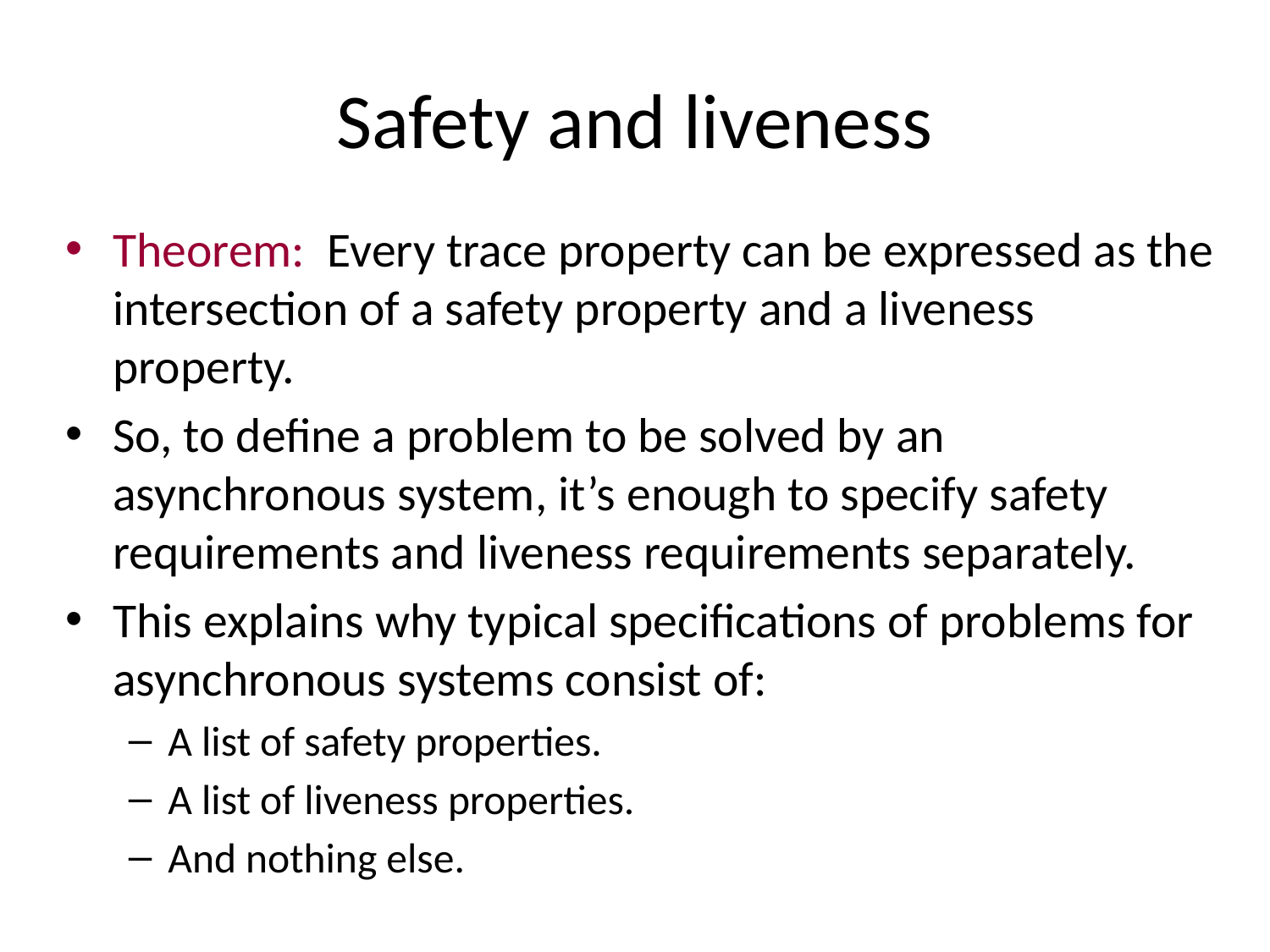

# Safety and liveness
Theorem:  Every trace property can be expressed as the intersection of a safety property and a liveness property.
So, to define a problem to be solved by an asynchronous system, it’s enough to specify safety requirements and liveness requirements separately.
This explains why typical specifications of problems for asynchronous systems consist of:
A list of safety properties.
A list of liveness properties.
And nothing else.